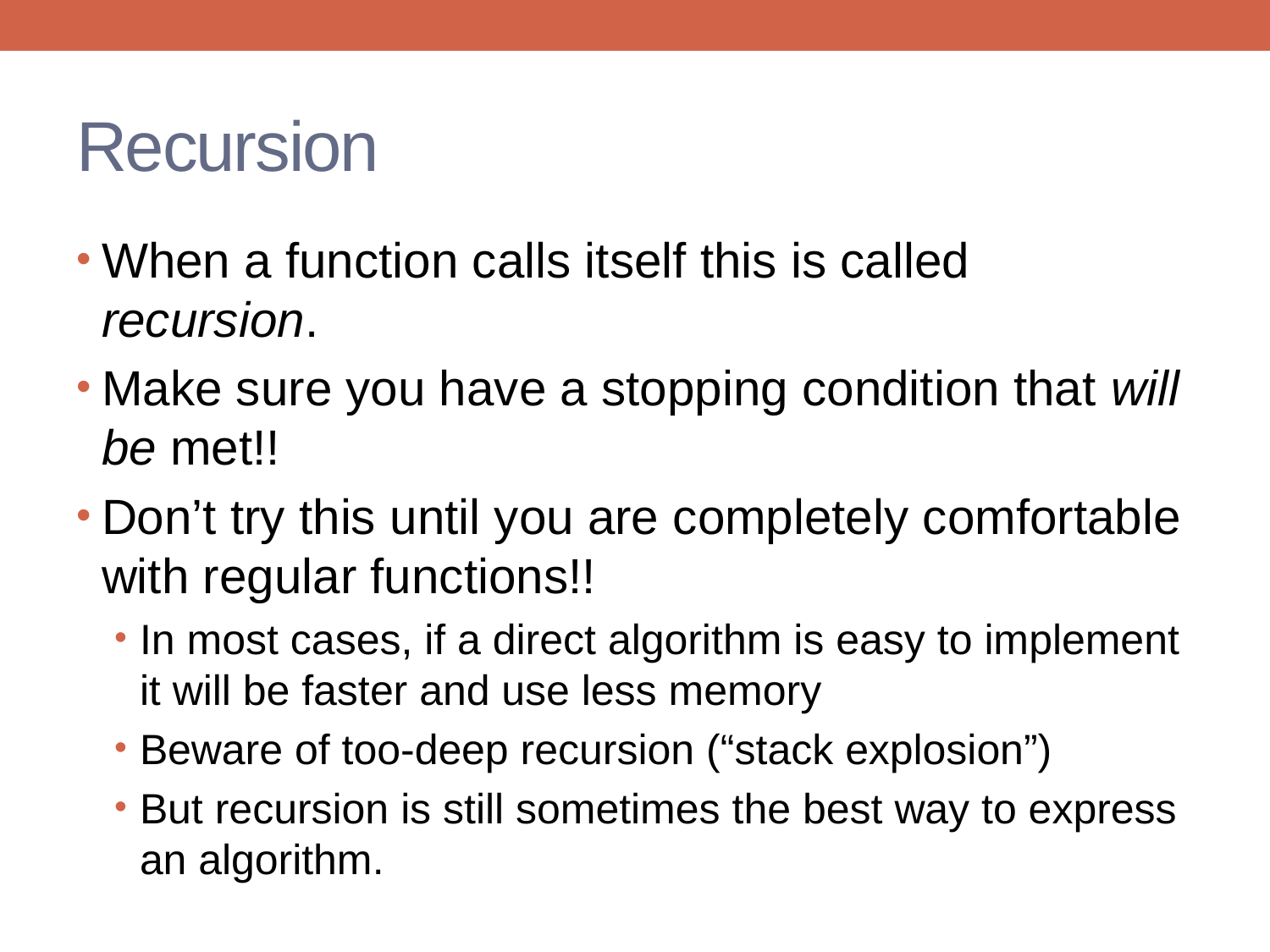

# Recursion
When a function calls itself this is called recursion.
Make sure you have a stopping condition that will be met!!
Don’t try this until you are completely comfortable with regular functions!!
In most cases, if a direct algorithm is easy to implement it will be faster and use less memory
Beware of too-deep recursion (“stack explosion”)
But recursion is still sometimes the best way to express an algorithm.